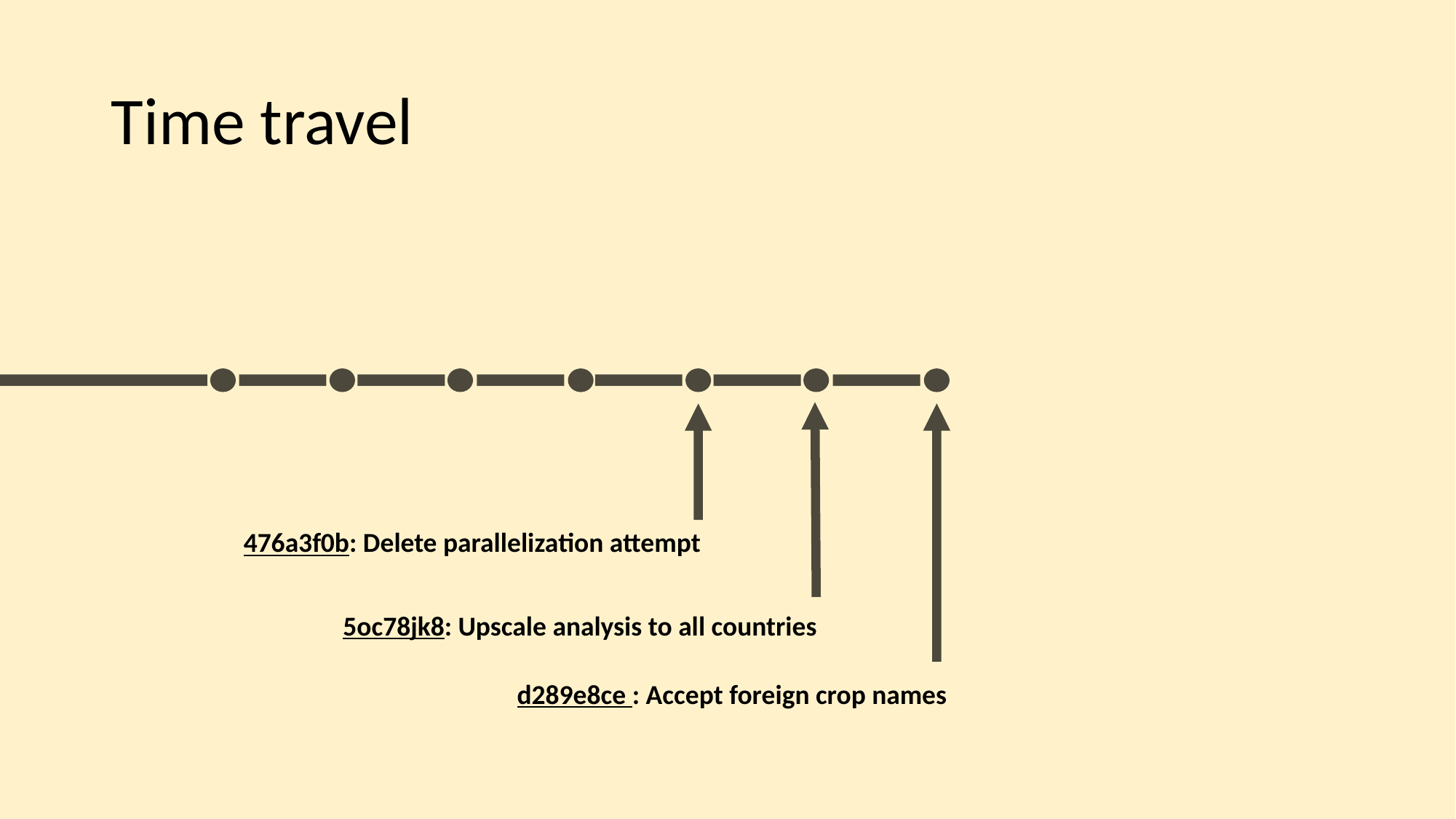

# Time travel

476a3f0b: Delete parallelization attempt

5oc78jk8: Upscale analysis to all countries

d289e8ce : Accept foreign crop names